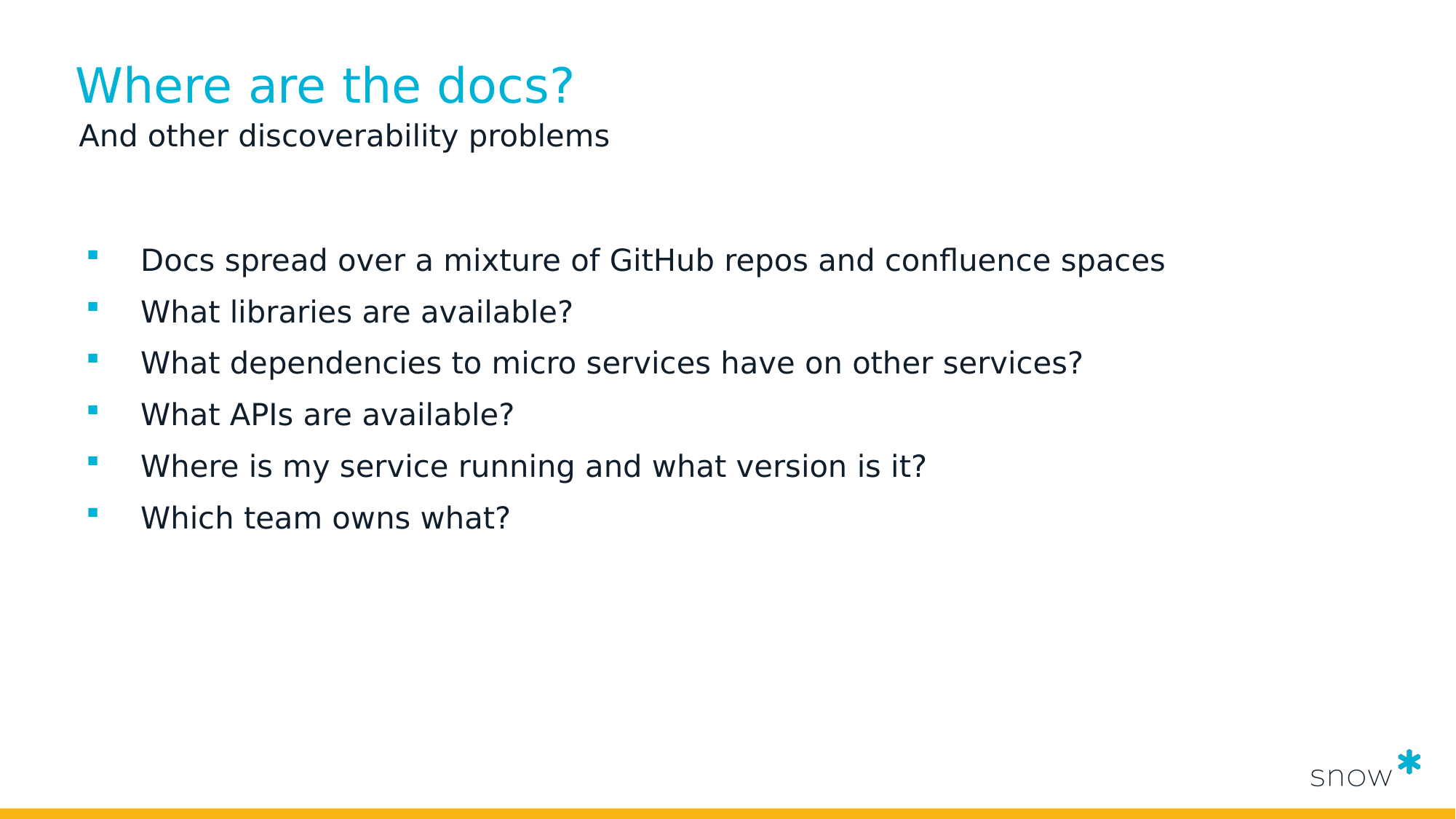

# Where are the docs?
And other discoverability problems
Docs spread over a mixture of GitHub repos and confluence spaces
What libraries are available?
What dependencies to micro services have on other services?
What APIs are available?
Where is my service running and what version is it?
Which team owns what?